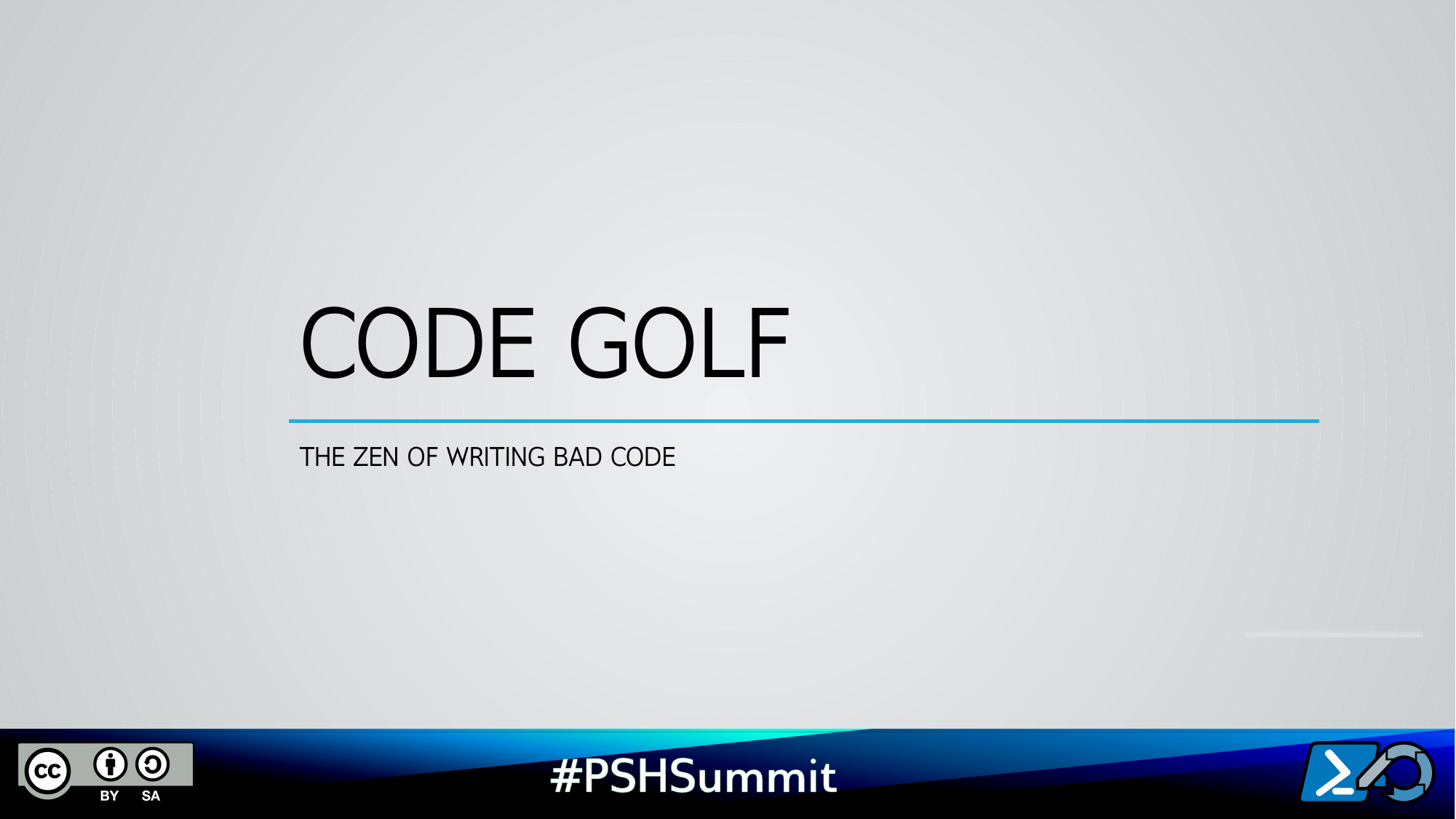

# Code Golf
The Zen of writing bad code